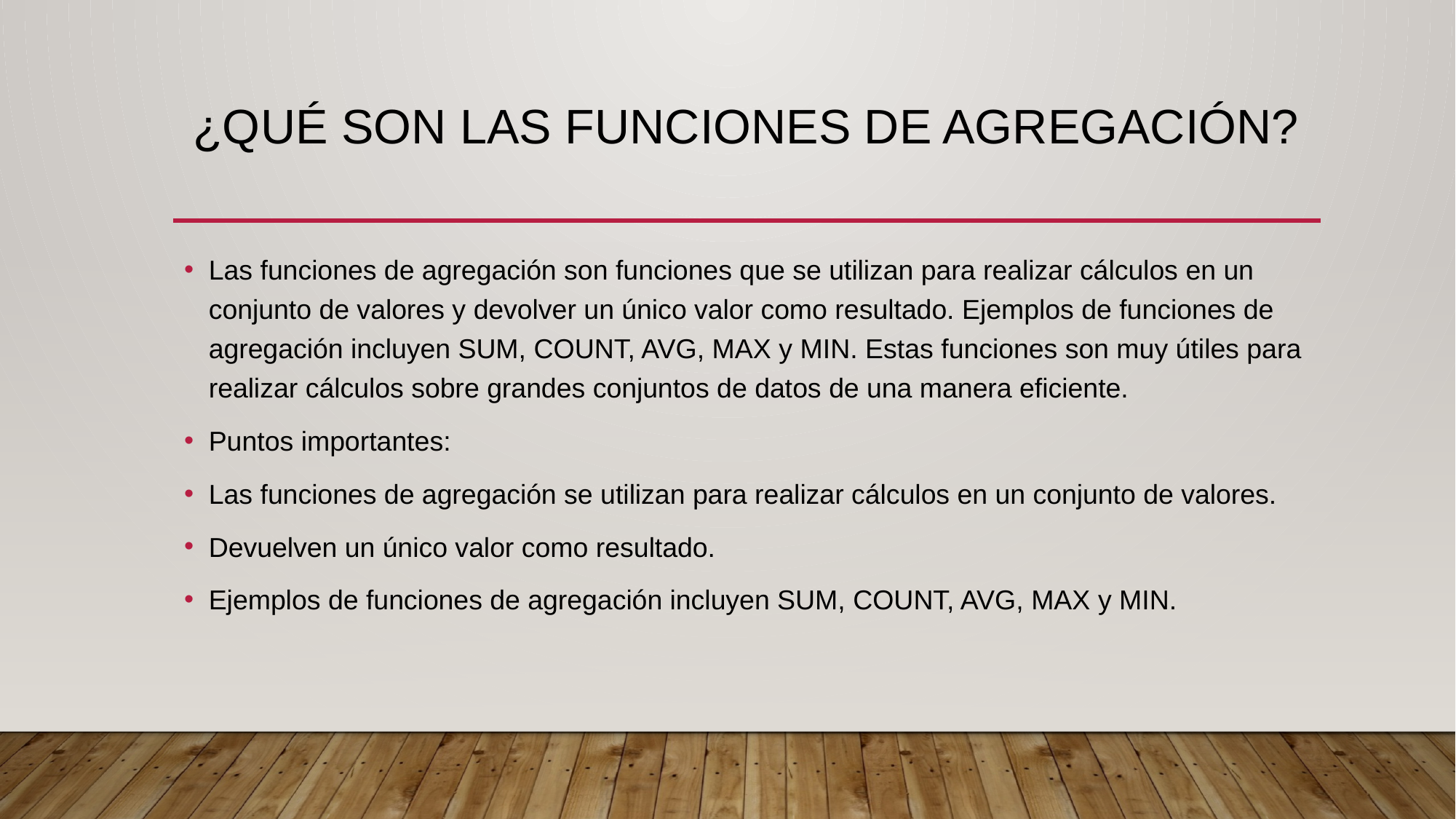

# ¿Qué son las funciones de agregación?
Las funciones de agregación son funciones que se utilizan para realizar cálculos en un conjunto de valores y devolver un único valor como resultado. Ejemplos de funciones de agregación incluyen SUM, COUNT, AVG, MAX y MIN. Estas funciones son muy útiles para realizar cálculos sobre grandes conjuntos de datos de una manera eficiente.
Puntos importantes:
Las funciones de agregación se utilizan para realizar cálculos en un conjunto de valores.
Devuelven un único valor como resultado.
Ejemplos de funciones de agregación incluyen SUM, COUNT, AVG, MAX y MIN.